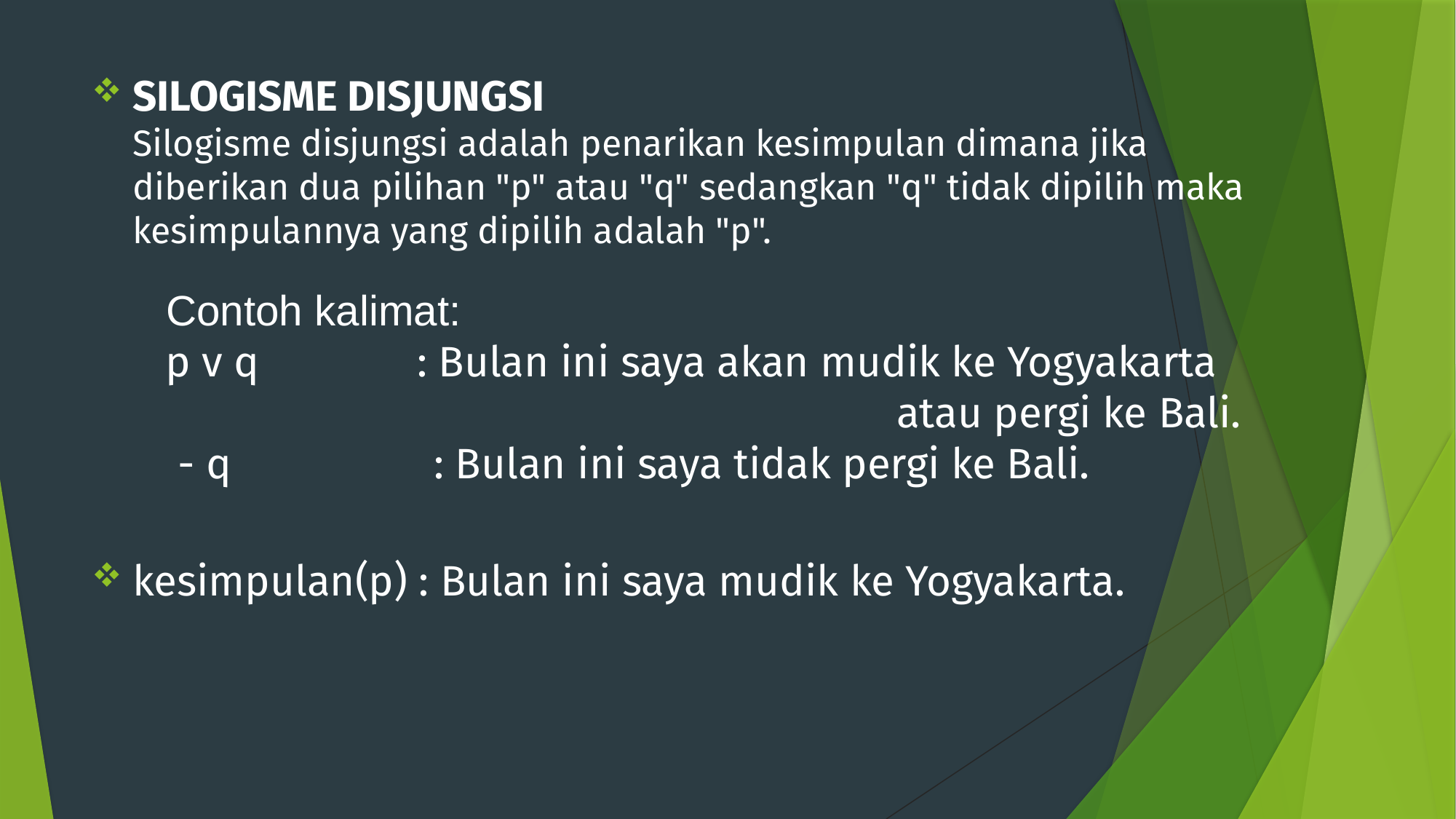

#
SILOGISME DISJUNGSI
Silogisme disjungsi adalah penarikan kesimpulan dimana jika diberikan dua pilihan "p" atau "q" sedangkan "q" tidak dipilih maka kesimpulannya yang dipilih adalah "p".
    Contoh kalimat:
    p v q              : Bulan ini saya akan mudik ke Yogyakarta 							atau pergi ke Bali.
    - q                  : Bulan ini saya tidak pergi ke Bali.
kesimpulan(p) : Bulan ini saya mudik ke Yogyakarta.